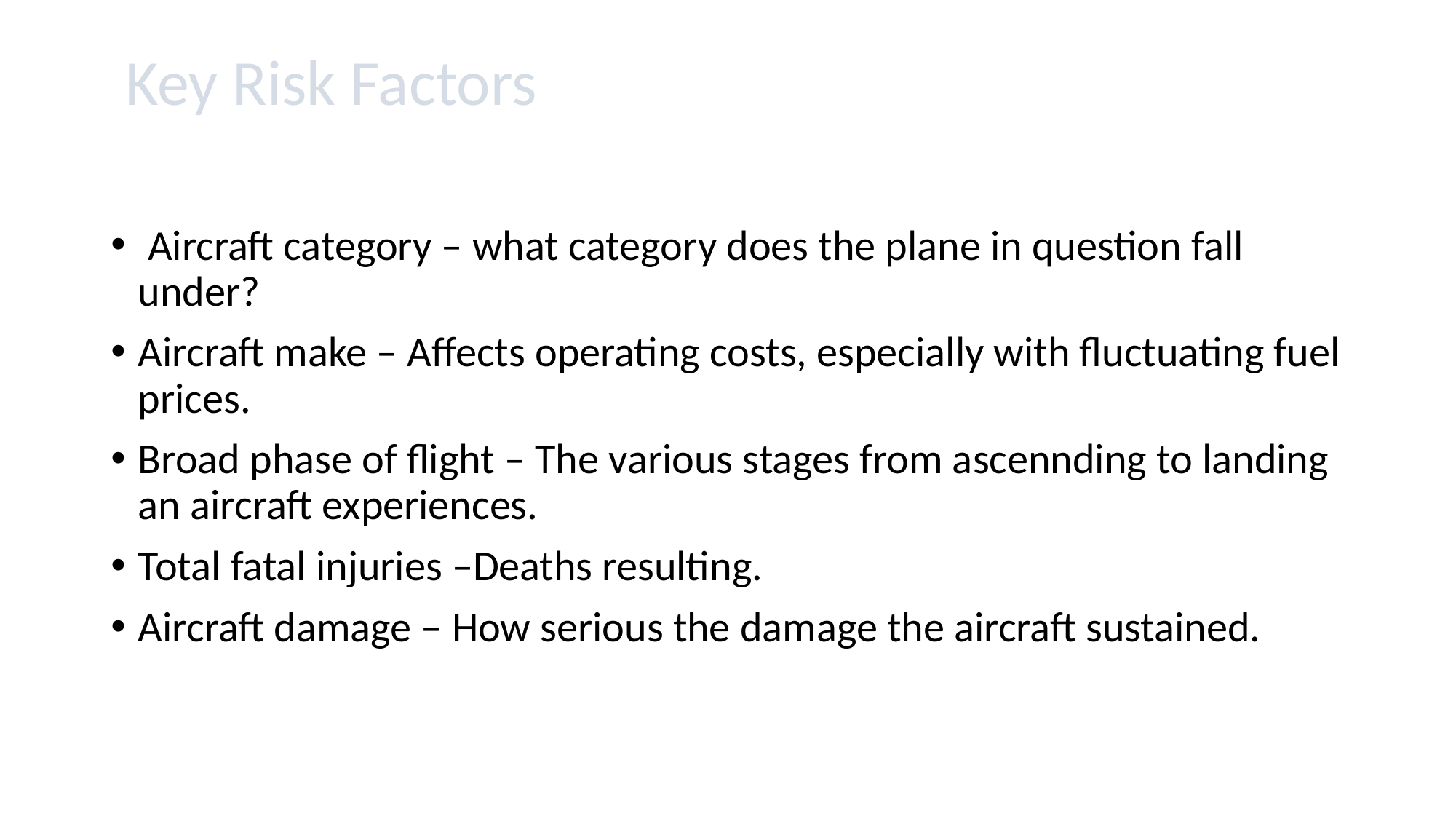

# Key Risk Factors
 Aircraft category – what category does the plane in question fall under?
Aircraft make – Affects operating costs, especially with fluctuating fuel prices.
Broad phase of flight – The various stages from ascennding to landing an aircraft experiences.
Total fatal injuries –Deaths resulting.
Aircraft damage – How serious the damage the aircraft sustained.